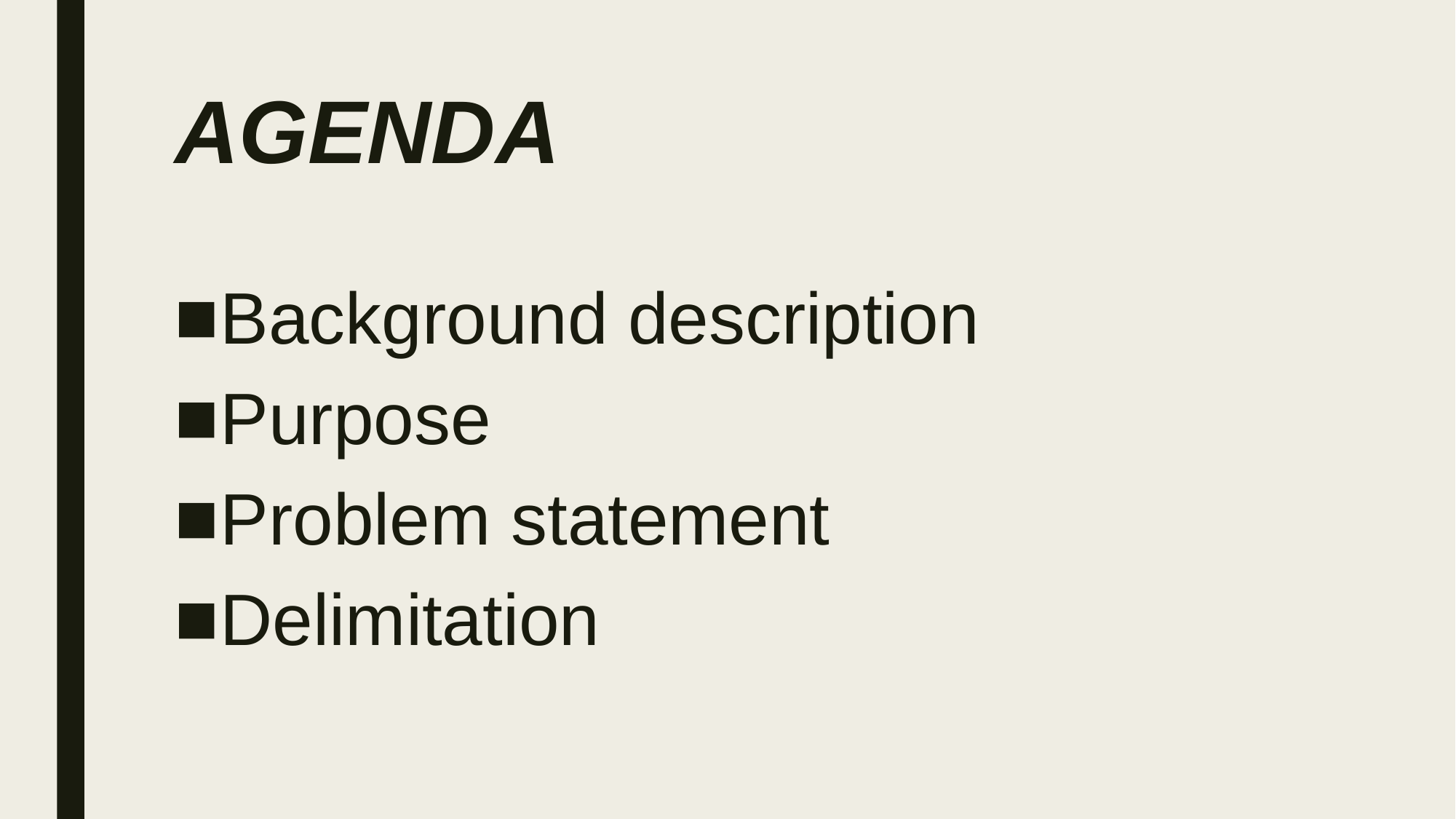

# AGENDA
Background description
Purpose
Problem statement
Delimitation